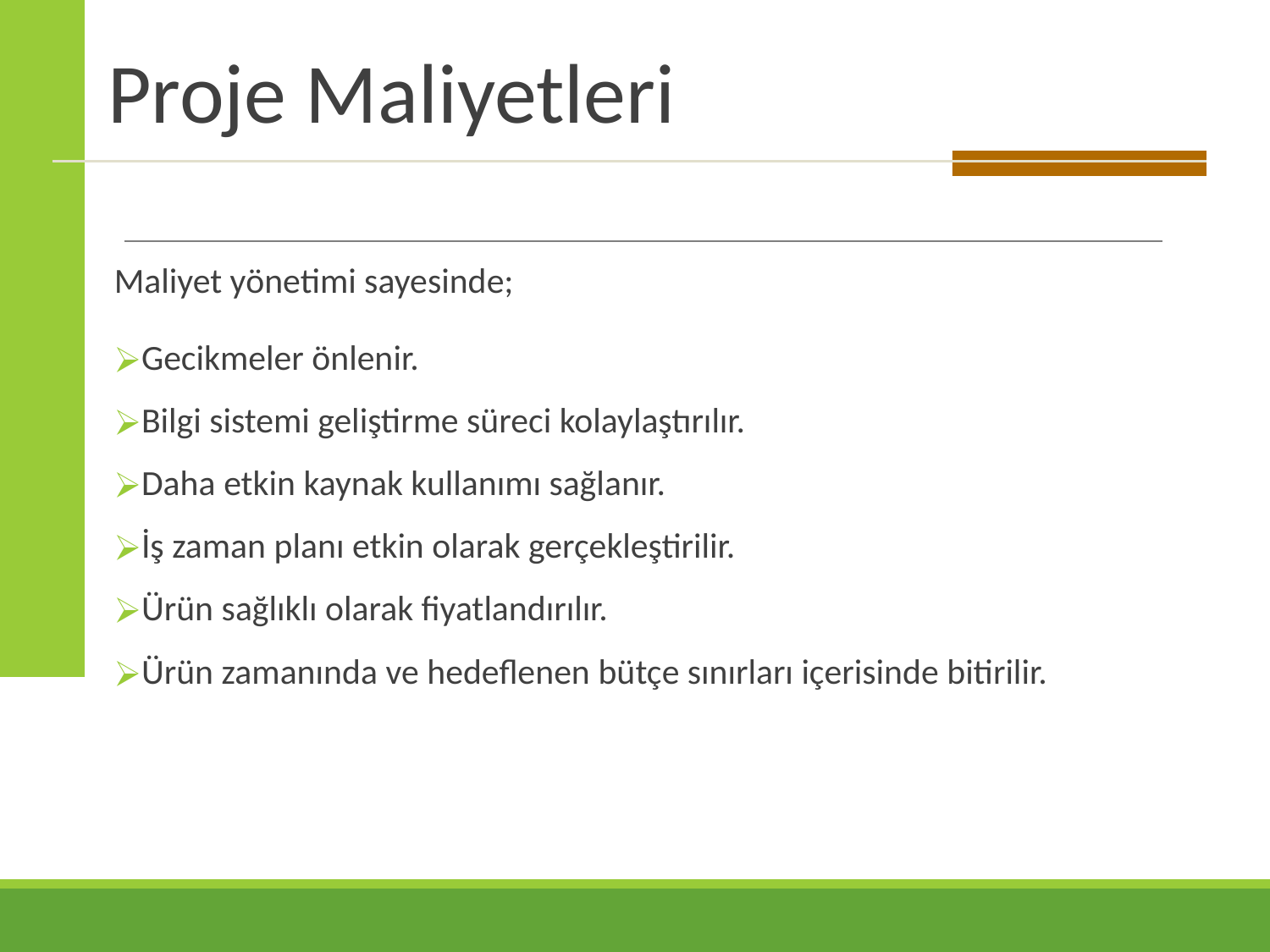

# Proje Maliyetleri
Maliyet yönetimi sayesinde;
Gecikmeler önlenir.
Bilgi sistemi geliştirme süreci kolaylaştırılır.
Daha etkin kaynak kullanımı sağlanır.
İş zaman planı etkin olarak gerçekleştirilir.
Ürün sağlıklı olarak fiyatlandırılır.
Ürün zamanında ve hedeflenen bütçe sınırları içerisinde bitirilir.